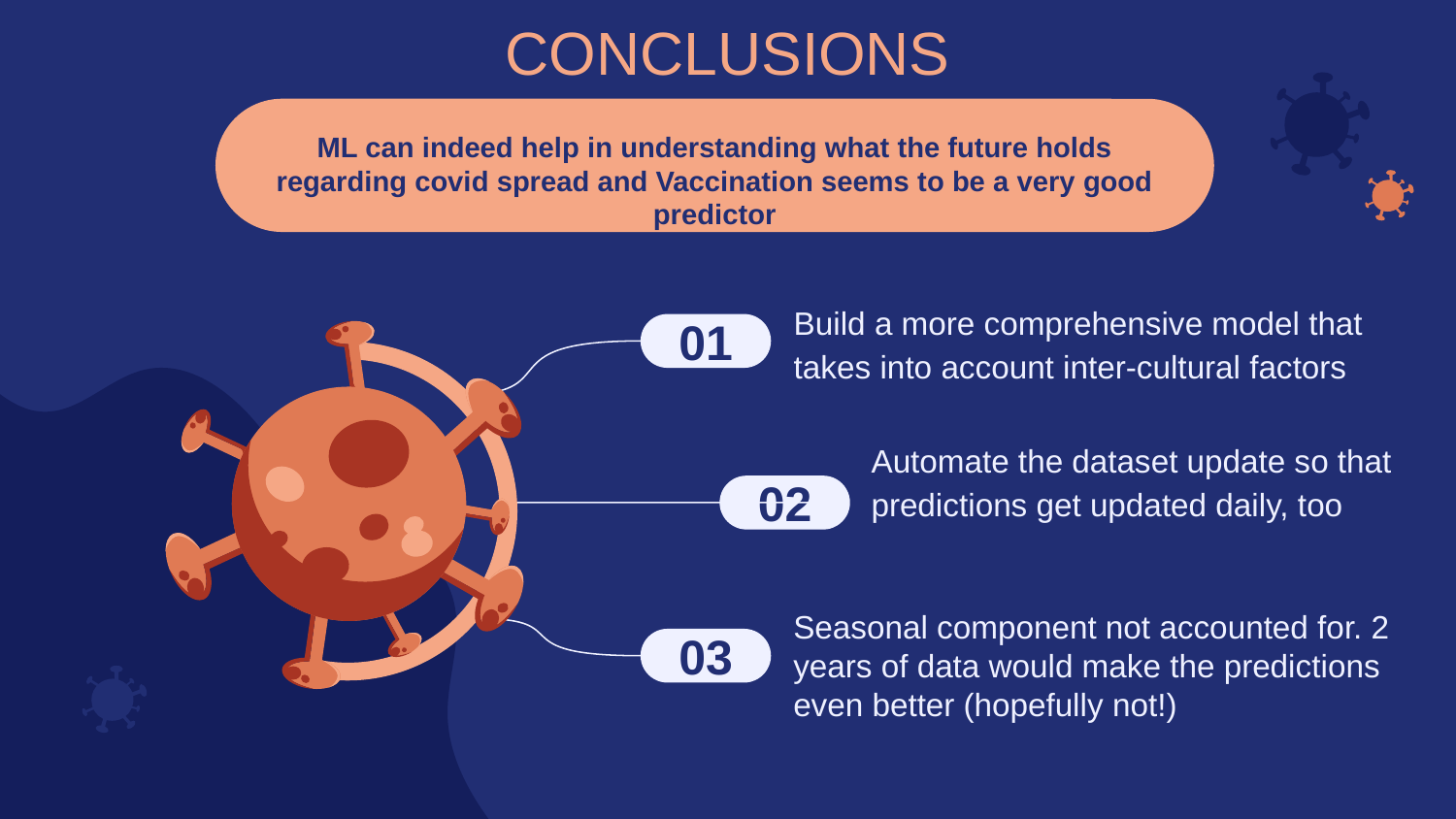

# CONCLUSIONS

ML can indeed help in understanding what the future holds regarding covid spread and Vaccination seems to be a very good predictor
Build a more comprehensive model that takes into account inter-cultural factors
01

Automate the dataset update so that predictions get updated daily, too
02

Seasonal component not accounted for. 2 years of data would make the predictions even better (hopefully not!)

03